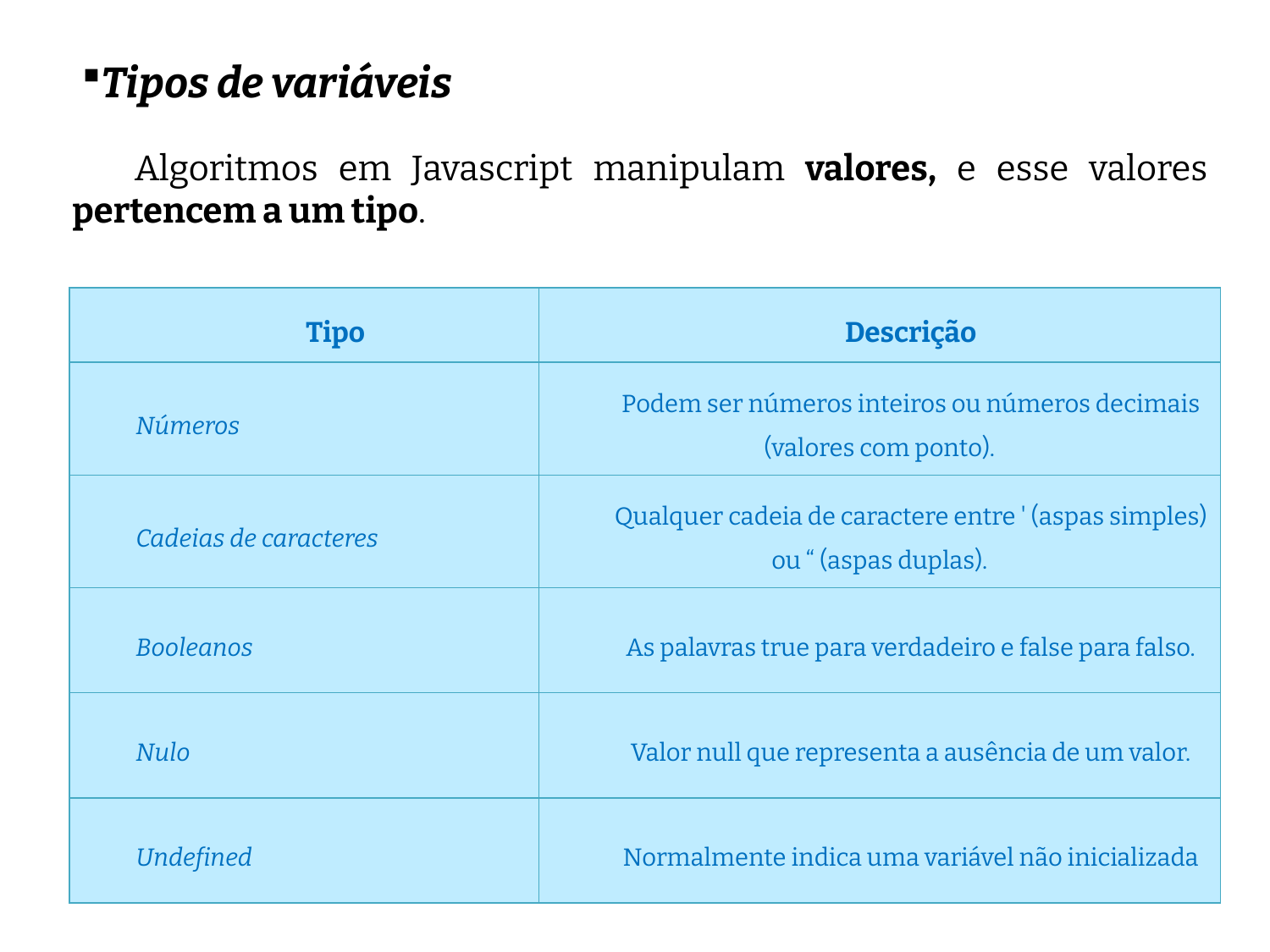

Tipos de variáveis
Algoritmos em Javascript manipulam valores, e esse valores pertencem a um tipo.
| Tipo | Descrição |
| --- | --- |
| Números | Podem ser números inteiros ou números decimais (valores com ponto). |
| Cadeias de caracteres | Qualquer cadeia de caractere entre ' (aspas simples) ou “ (aspas duplas). |
| Booleanos | As palavras true para verdadeiro e false para falso. |
| Nulo | Valor null que representa a ausência de um valor. |
| Undefined | Normalmente indica uma variável não inicializada |